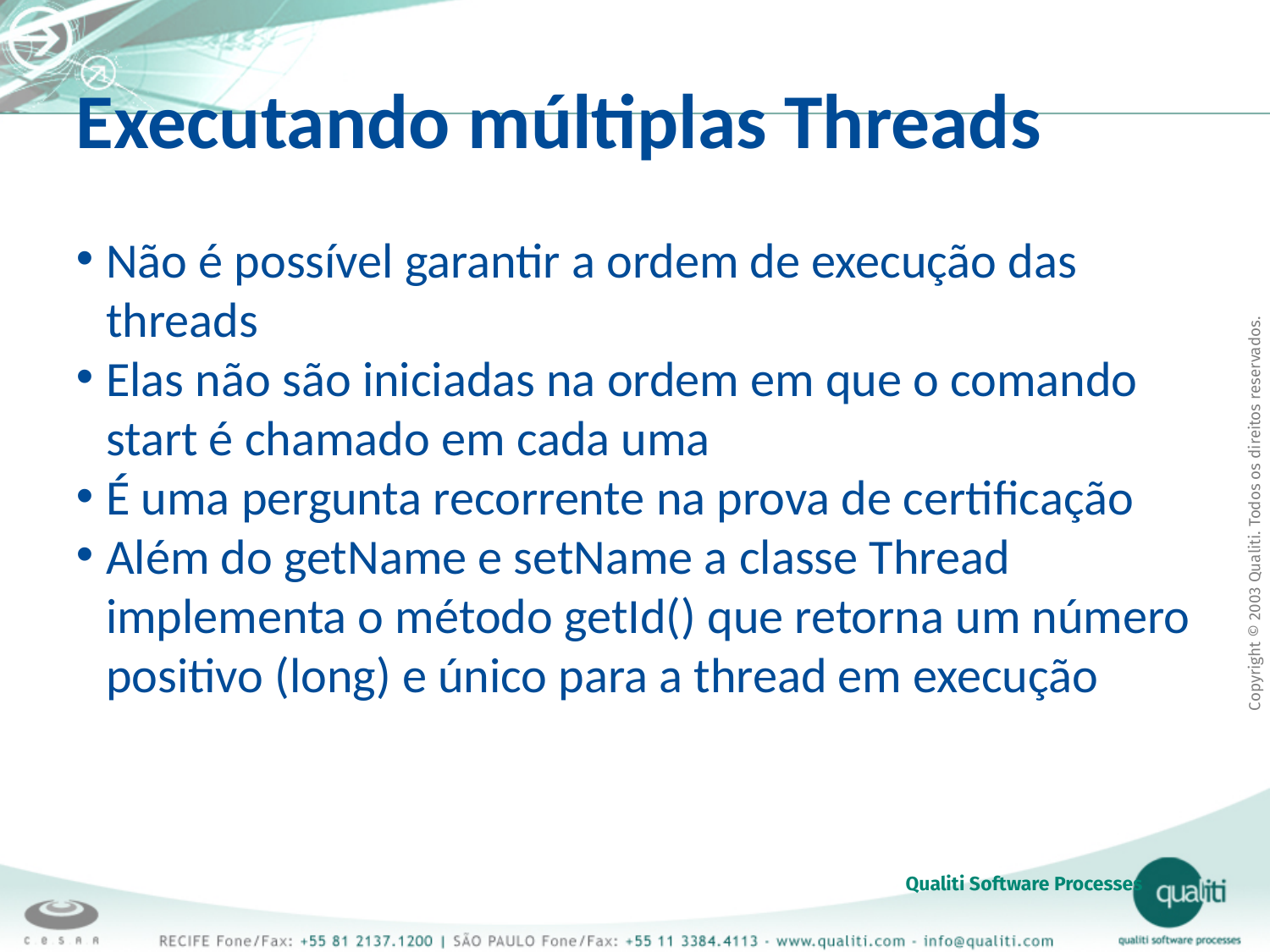

Executando múltiplas Threads
Não é possível garantir a ordem de execução das threads
Elas não são iniciadas na ordem em que o comando start é chamado em cada uma
É uma pergunta recorrente na prova de certificação
Além do getName e setName a classe Thread implementa o método getId() que retorna um número positivo (long) e único para a thread em execução